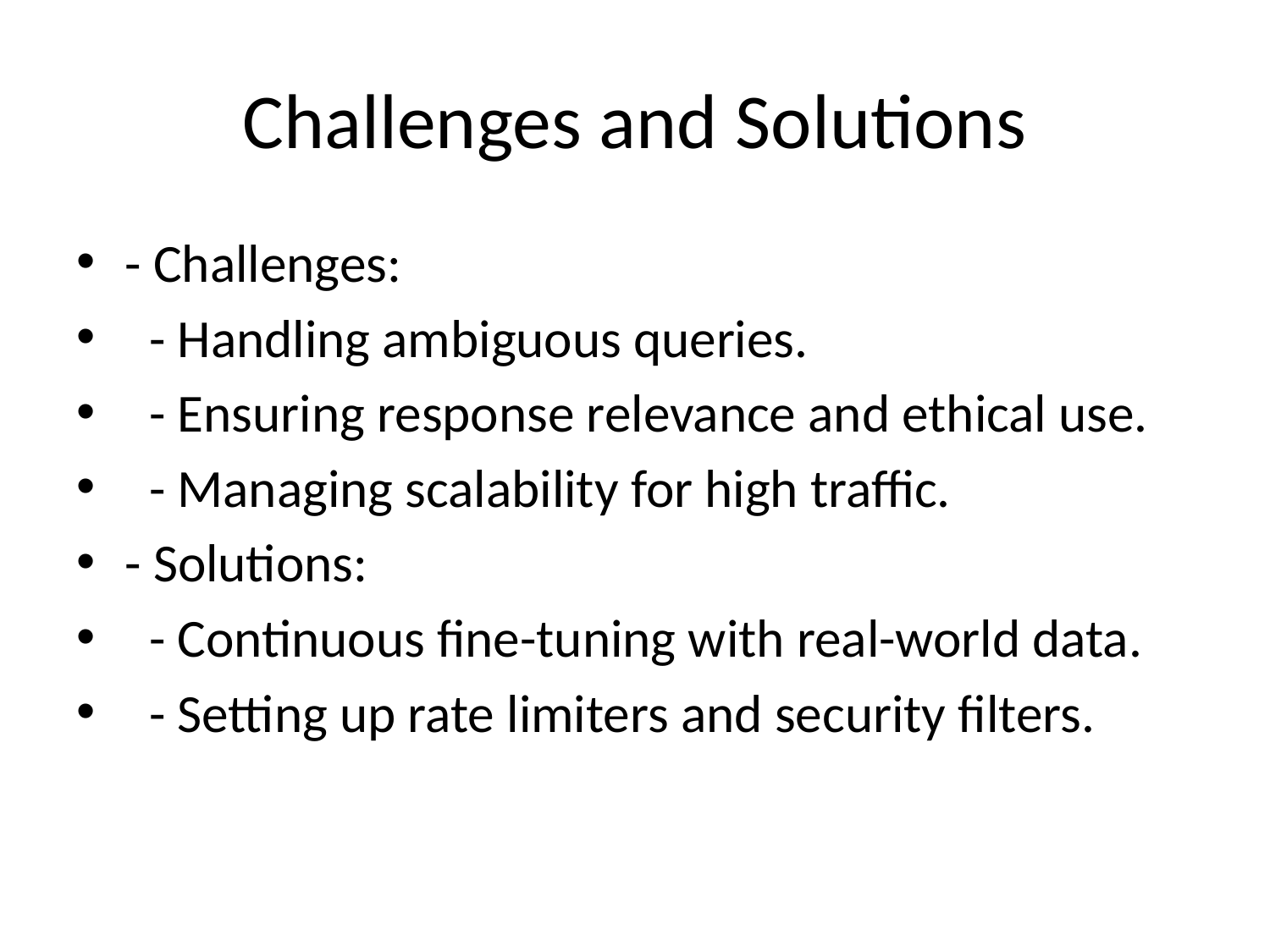

# Challenges and Solutions
- Challenges:
  - Handling ambiguous queries.
  - Ensuring response relevance and ethical use.
  - Managing scalability for high traffic.
- Solutions:
  - Continuous fine-tuning with real-world data.
  - Setting up rate limiters and security filters.